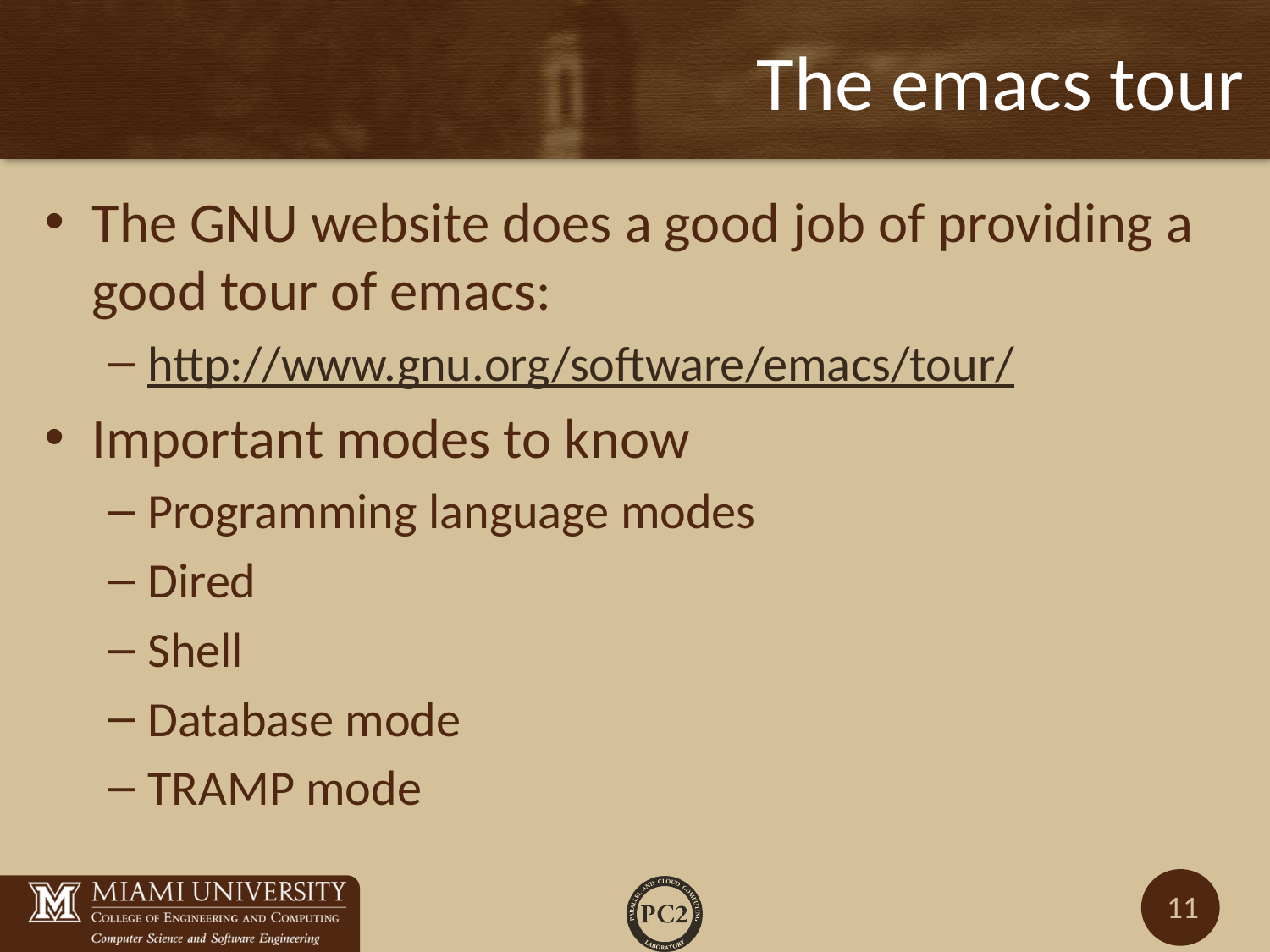

# The emacs tour
The GNU website does a good job of providing a good tour of emacs:
http://www.gnu.org/software/emacs/tour/
Important modes to know
Programming language modes
Dired
Shell
Database mode
TRAMP mode
11